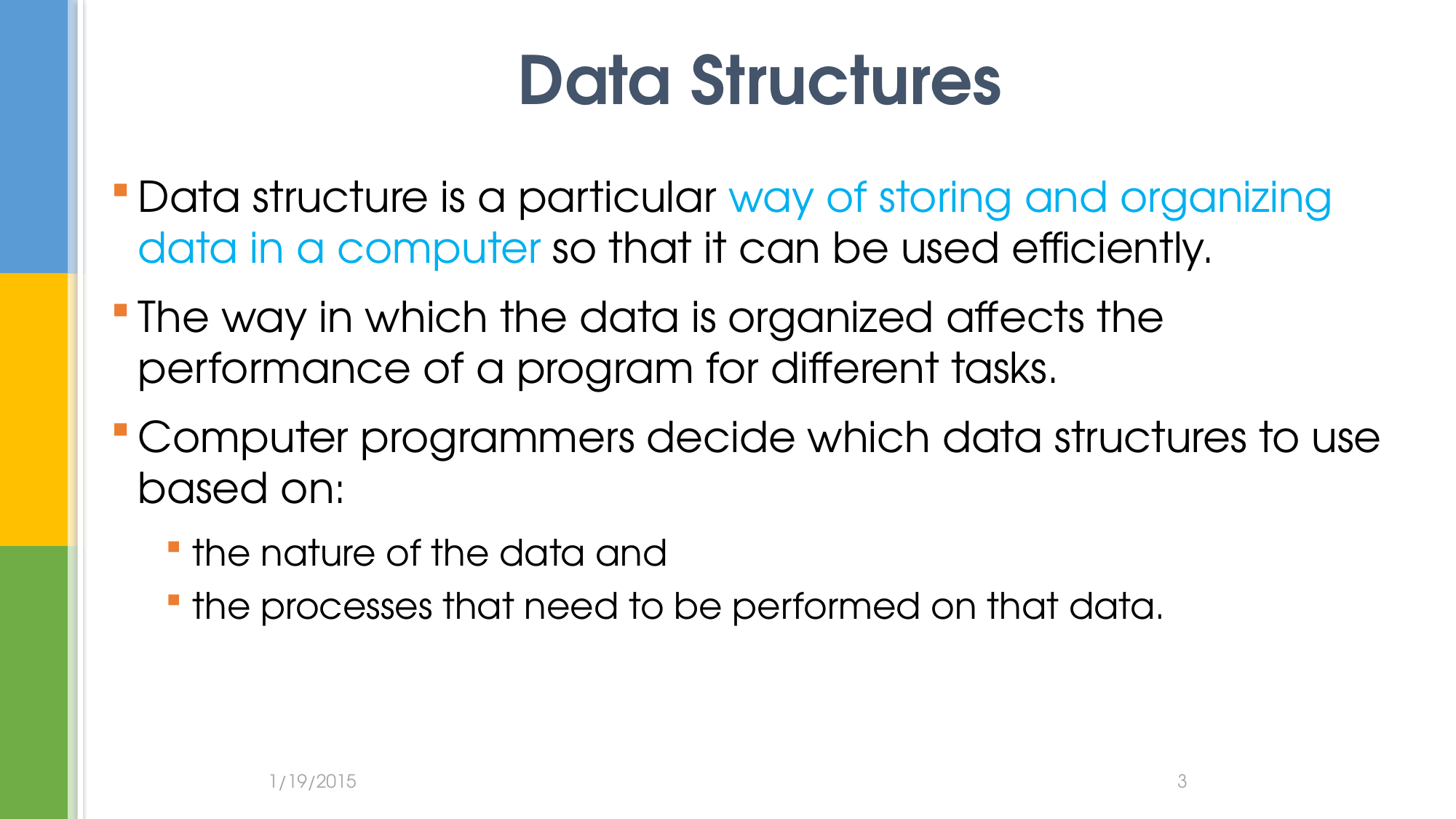

# Data Structures
Data structure is a particular way of storing and organizing data in a computer so that it can be used efficiently.
The way in which the data is organized affects the performance of a program for different tasks.
Computer programmers decide which data structures to use based on:
the nature of the data and
the processes that need to be performed on that data.
1/19/2015
3